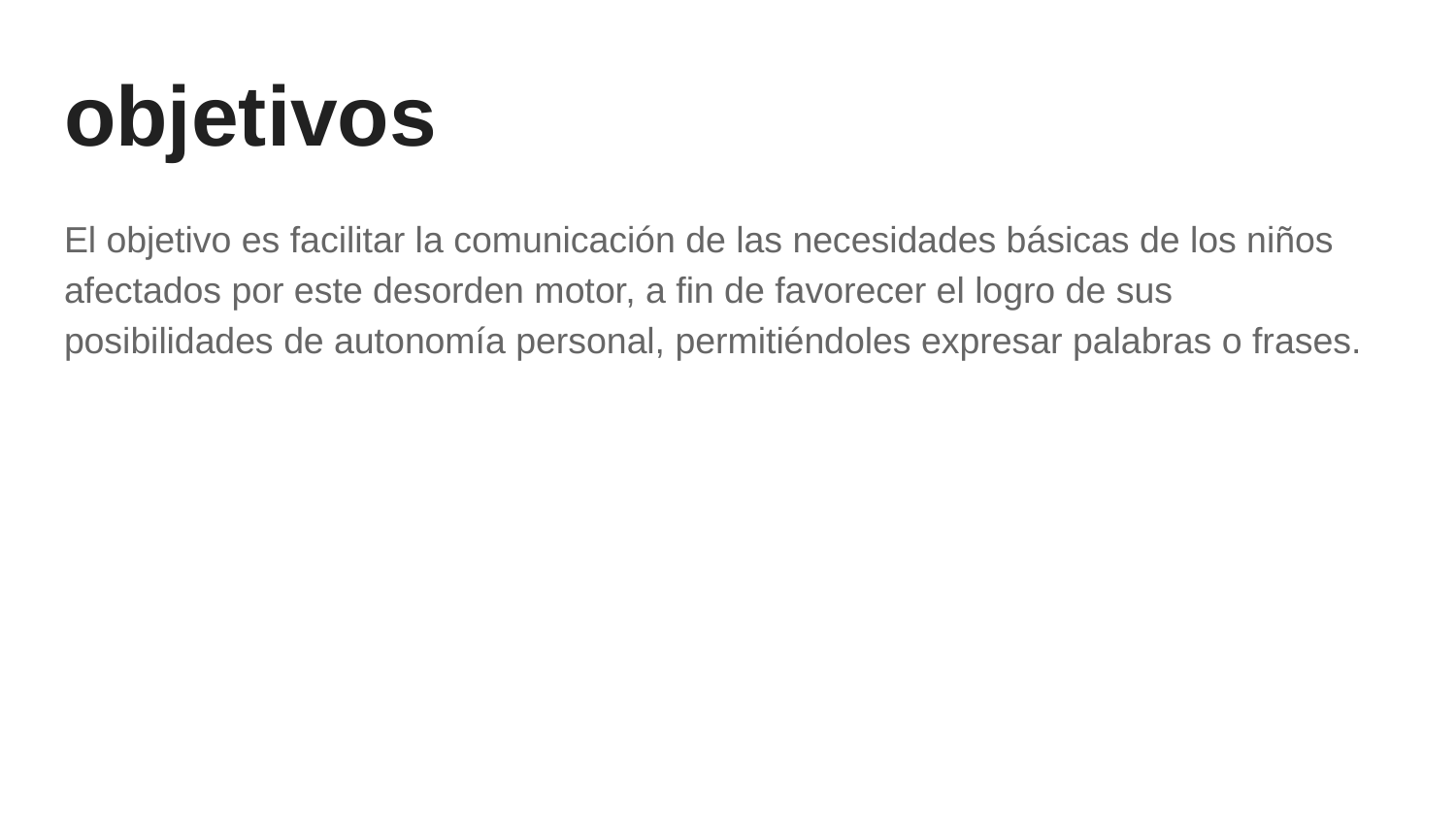

# objetivos
El objetivo es facilitar la comunicación de las necesidades básicas de los niños afectados por este desorden motor, a fin de favorecer el logro de sus posibilidades de autonomía personal, permitiéndoles expresar palabras o frases.